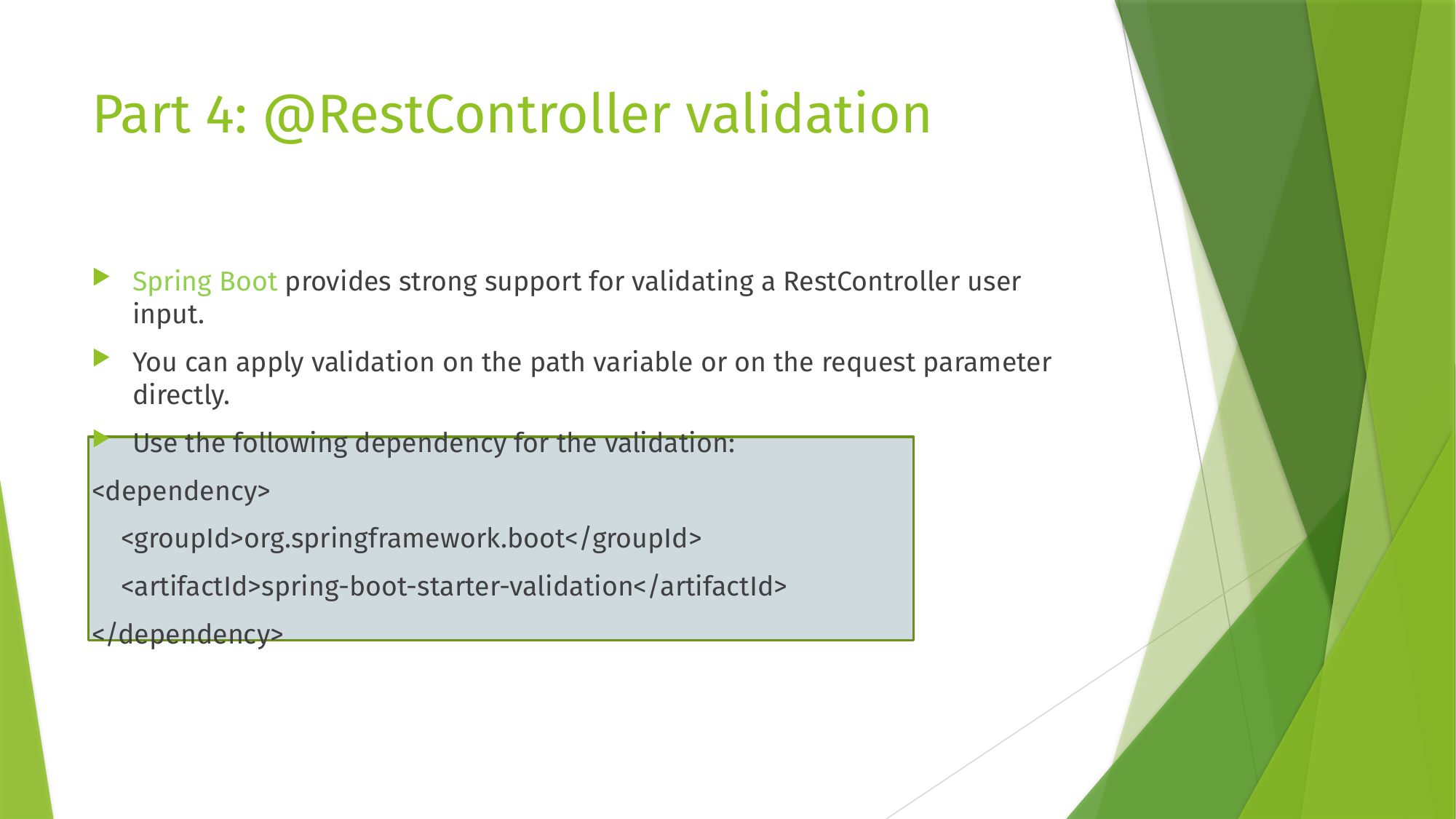

# Part 4: @RestController validation
Spring Boot provides strong support for validating a RestController user input.
You can apply validation on the path variable or on the request parameter directly.
Use the following dependency for the validation:
<dependency>
    <groupId>org.springframework.boot</groupId>
    <artifactId>spring-boot-starter-validation</artifactId>
</dependency>